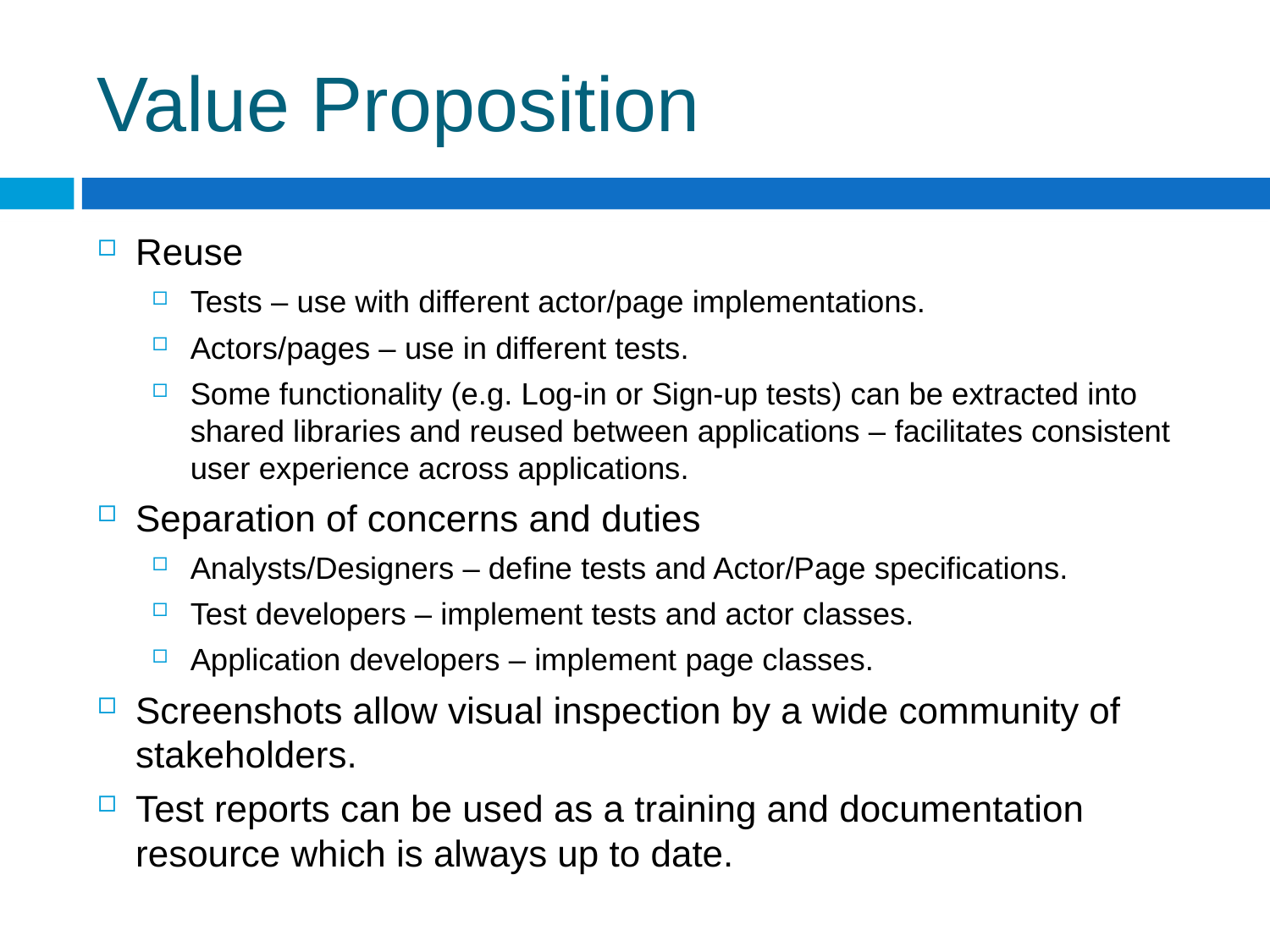

# Value Proposition
Reuse
Tests – use with different actor/page implementations.
Actors/pages – use in different tests.
Some functionality (e.g. Log-in or Sign-up tests) can be extracted into shared libraries and reused between applications – facilitates consistent user experience across applications.
Separation of concerns and duties
Analysts/Designers – define tests and Actor/Page specifications.
Test developers – implement tests and actor classes.
Application developers – implement page classes.
Screenshots allow visual inspection by a wide community of stakeholders.
Test reports can be used as a training and documentation resource which is always up to date.